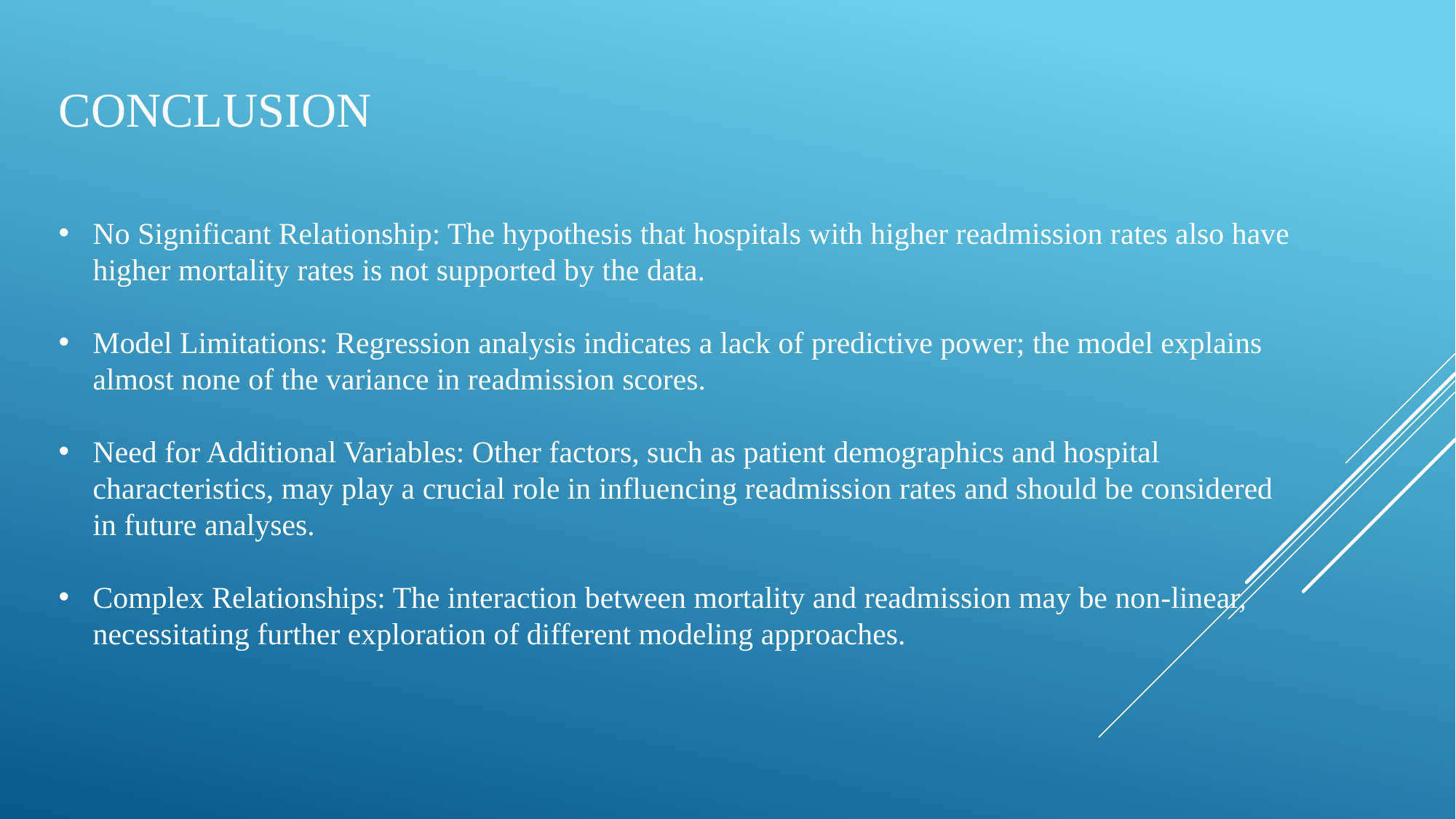

# Conclusion
No Significant Relationship: The hypothesis that hospitals with higher readmission rates also have higher mortality rates is not supported by the data.

Model Limitations: Regression analysis indicates a lack of predictive power; the model explains almost none of the variance in readmission scores.

Need for Additional Variables: Other factors, such as patient demographics and hospital characteristics, may play a crucial role in influencing readmission rates and should be considered in future analyses.

Complex Relationships: The interaction between mortality and readmission may be non-linear, necessitating further exploration of different modeling approaches.